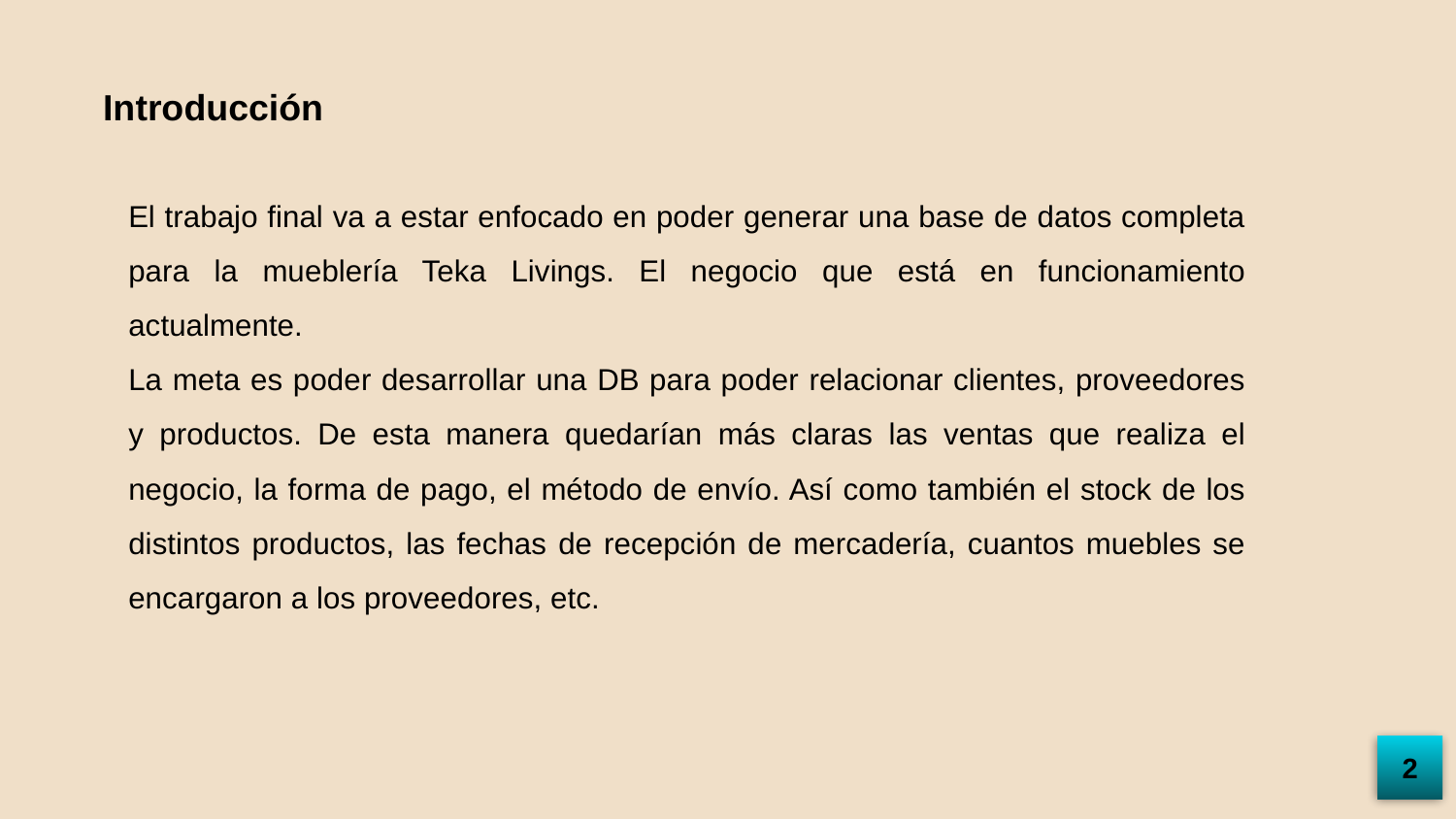

Introducción
El trabajo final va a estar enfocado en poder generar una base de datos completa para la mueblería Teka Livings. El negocio que está en funcionamiento actualmente.
La meta es poder desarrollar una DB para poder relacionar clientes, proveedores y productos. De esta manera quedarían más claras las ventas que realiza el negocio, la forma de pago, el método de envío. Así como también el stock de los distintos productos, las fechas de recepción de mercadería, cuantos muebles se encargaron a los proveedores, etc.

2